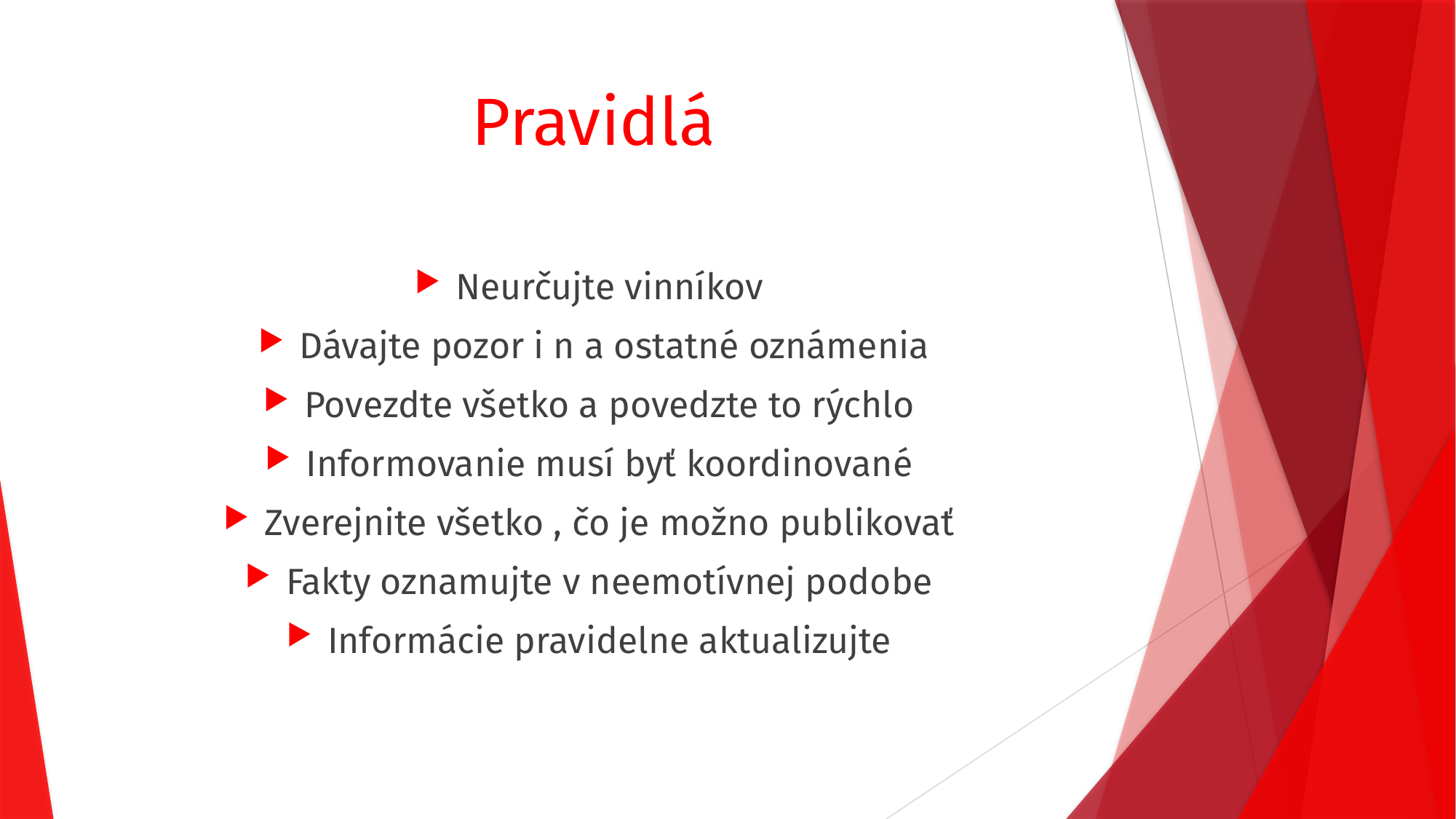

# Pravidlá
Neurčujte vinníkov
Dávajte pozor i n a ostatné oznámenia
Povezdte všetko a povedzte to rýchlo
Informovanie musí byť koordinované
Zverejnite všetko , čo je možno publikovať
Fakty oznamujte v neemotívnej podobe
Informácie pravidelne aktualizujte